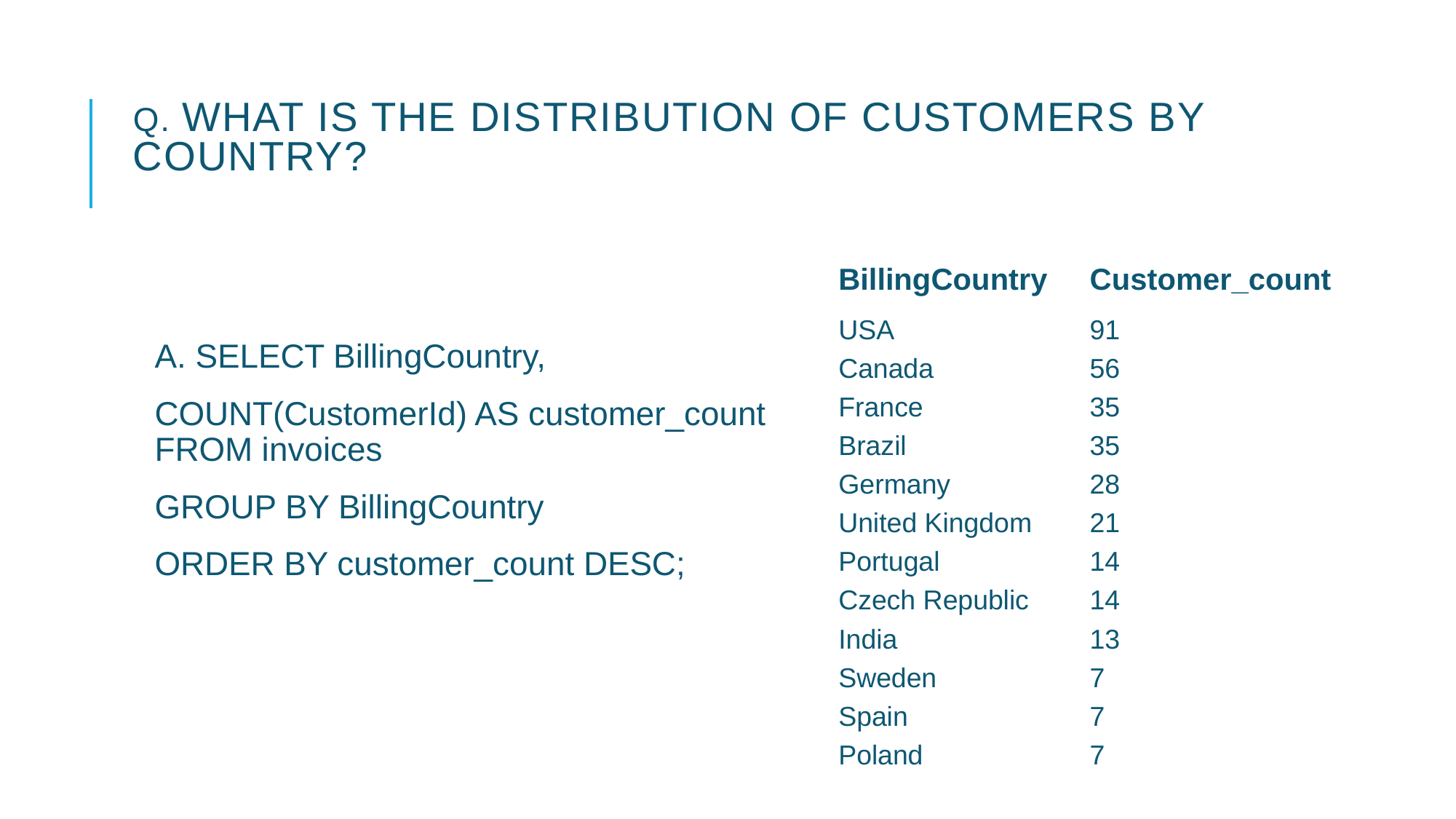

# q. What is the distribution of customers by country?
| BillingCountry | Customer\_count |
| --- | --- |
| USA | 91 |
| Canada | 56 |
| France | 35 |
| Brazil | 35 |
| Germany | 28 |
| United Kingdom | 21 |
| Portugal | 14 |
| Czech Republic | 14 |
| India | 13 |
| Sweden | 7 |
| Spain | 7 |
| Poland | 7 |
|  |  |
A. SELECT BillingCountry,
COUNT(CustomerId) AS customer_count FROM invoices
GROUP BY BillingCountry
ORDER BY customer_count DESC;